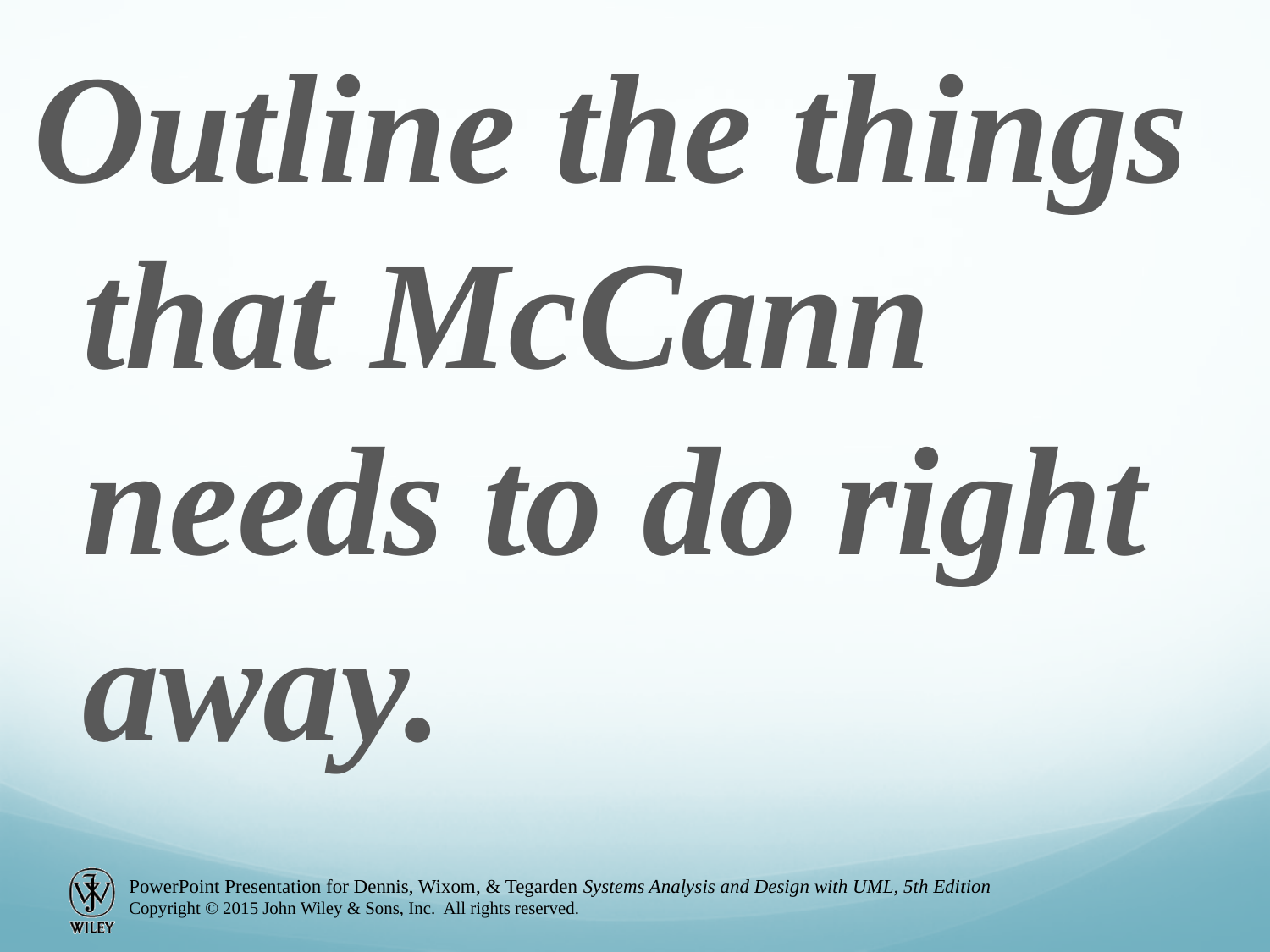

Outline the things that McCann needs to do right away.